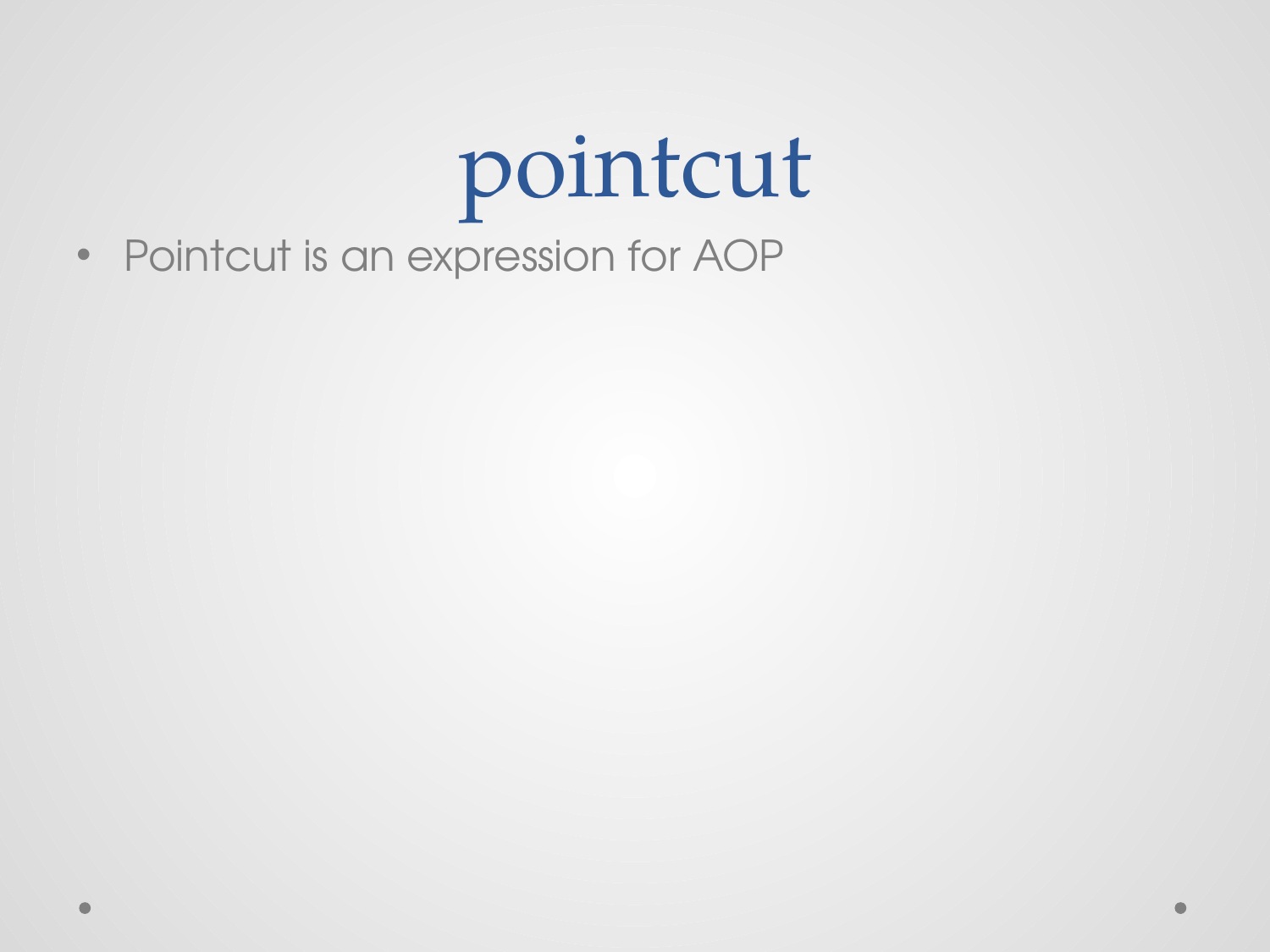

# pointcut
Pointcut is an expression for AOP